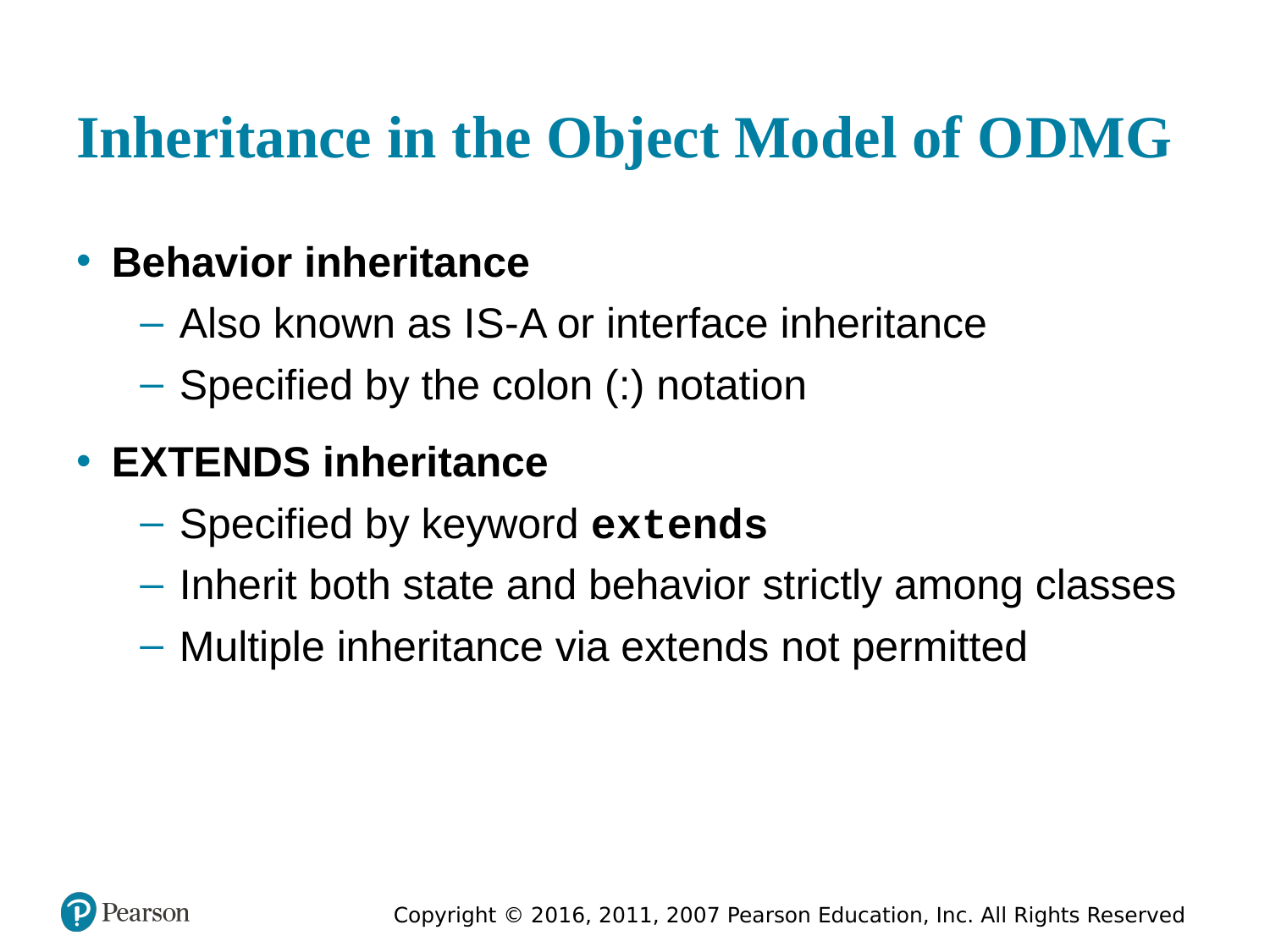

# Inheritance in the Object Model of O D M G
Behavior inheritance
Also known as I S - A or interface inheritance
Specified by the colon (:) notation
EXTENDS inheritance
Specified by keyword extends
Inherit both state and behavior strictly among classes
Multiple inheritance via extends not permitted